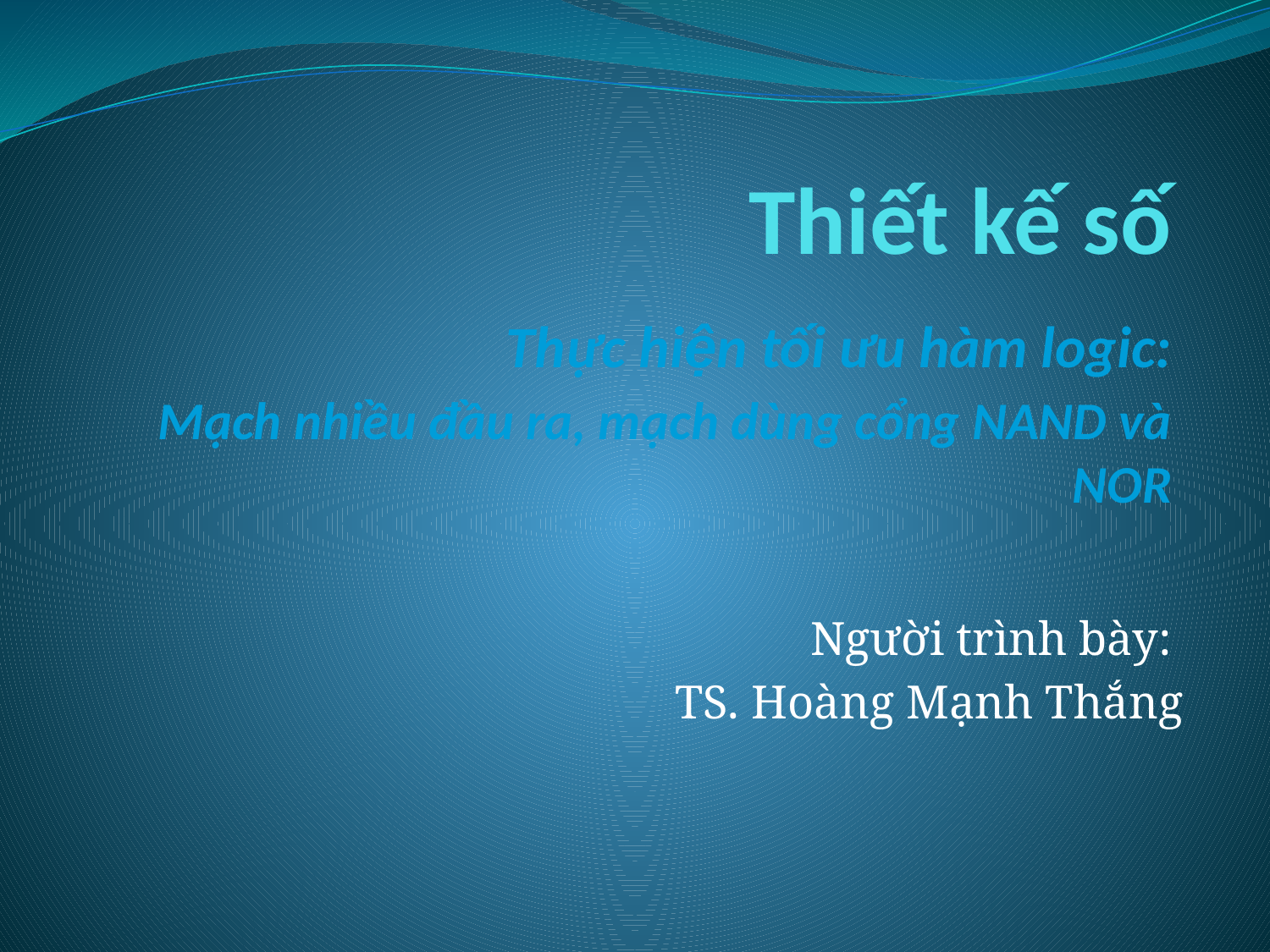

# Thiết kế số Thực hiện tối ưu hàm logic: Mạch nhiều đầu ra, mạch dùng cổng NAND và NOR
Người trình bày:
TS. Hoàng Mạnh Thắng
TexPoint fonts used in EMF: AAAAA